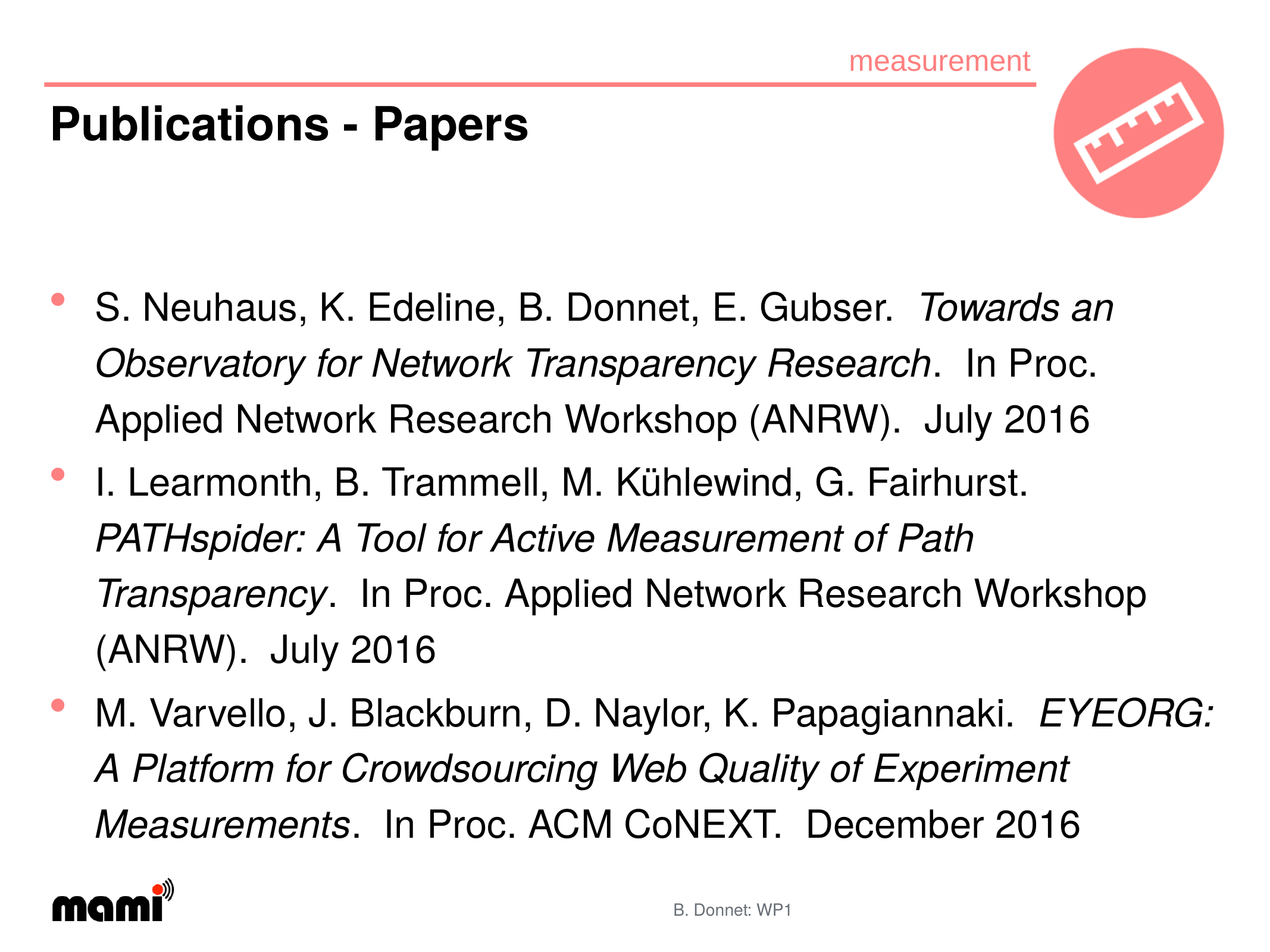

# Publications - Papers
S. Neuhaus, K. Edeline, B. Donnet, E. Gubser.  Towards an Observatory for Network Transparency Research.  In Proc. Applied Network Research Workshop (ANRW).  July 2016
I. Learmonth, B. Trammell, M. Kühlewind, G. Fairhurst.  PATHspider: A Tool for Active Measurement of Path Transparency.  In Proc. Applied Network Research Workshop (ANRW).  July 2016
M. Varvello, J. Blackburn, D. Naylor, K. Papagiannaki.  EYEORG: A Platform for Crowdsourcing Web Quality of Experiment Measurements.  In Proc. ACM CoNEXT.  December 2016
26